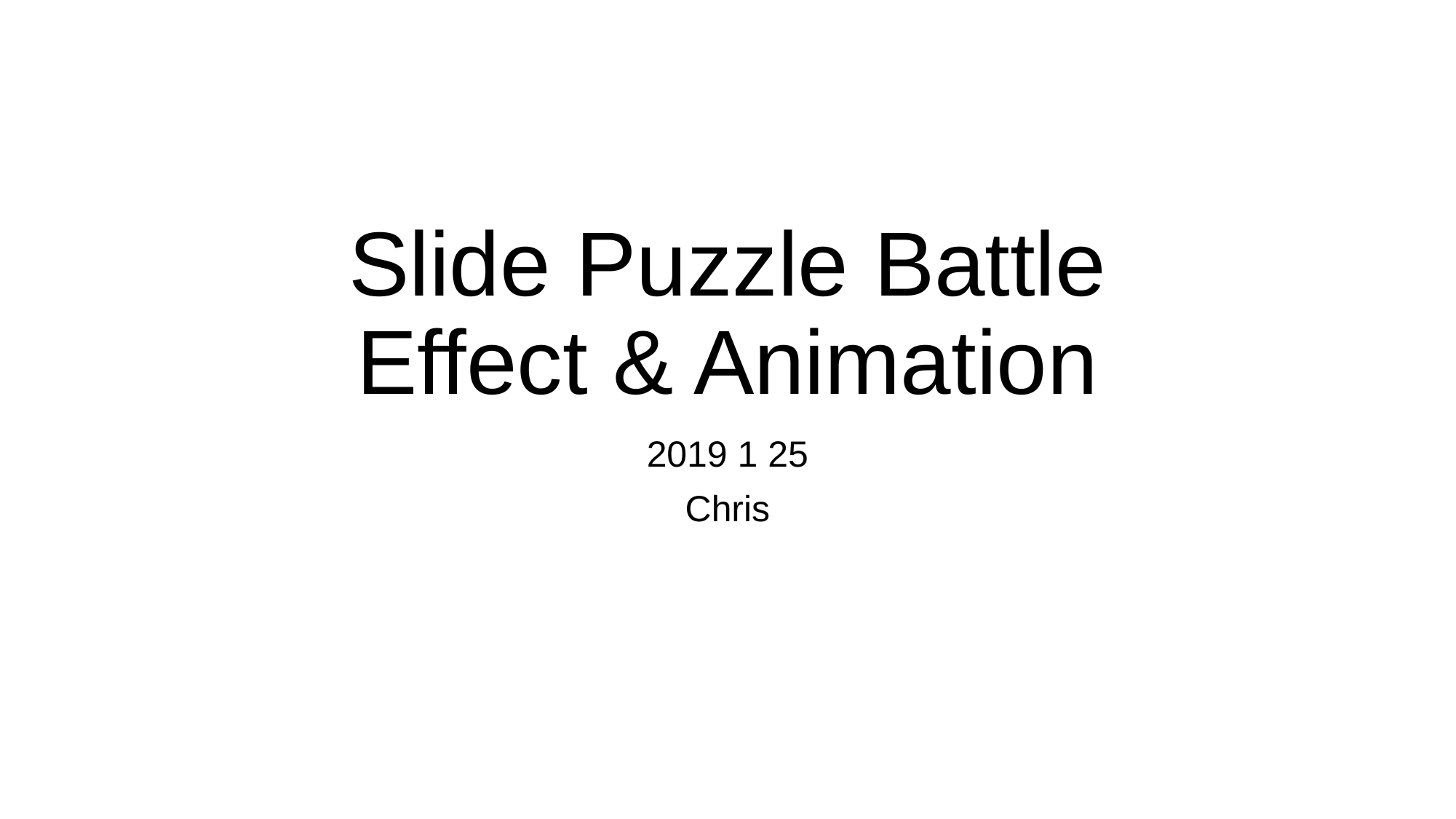

# Slide Puzzle Battle Effect & Animation
2019 1 25
Chris